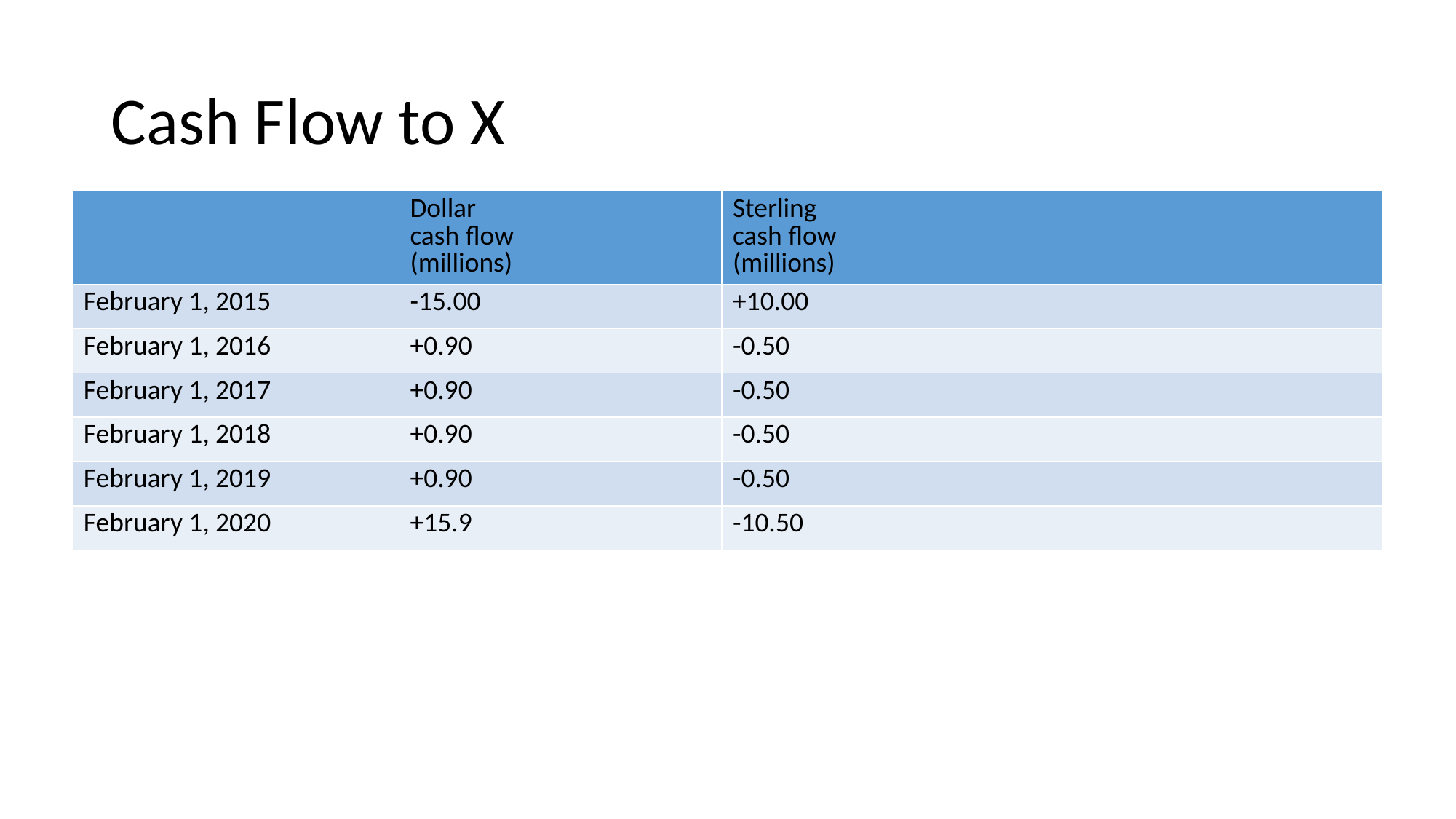

# Cash Flow to X
|  | Dollar cash flow (millions) | Sterling cash flow (millions) |
| --- | --- | --- |
| February 1, 2015 | -15.00 | +10.00 |
| February 1, 2016 | +0.90 | -0.50 |
| February 1, 2017 | +0.90 | -0.50 |
| February 1, 2018 | +0.90 | -0.50 |
| February 1, 2019 | +0.90 | -0.50 |
| February 1, 2020 | +15.9 | -10.50 |